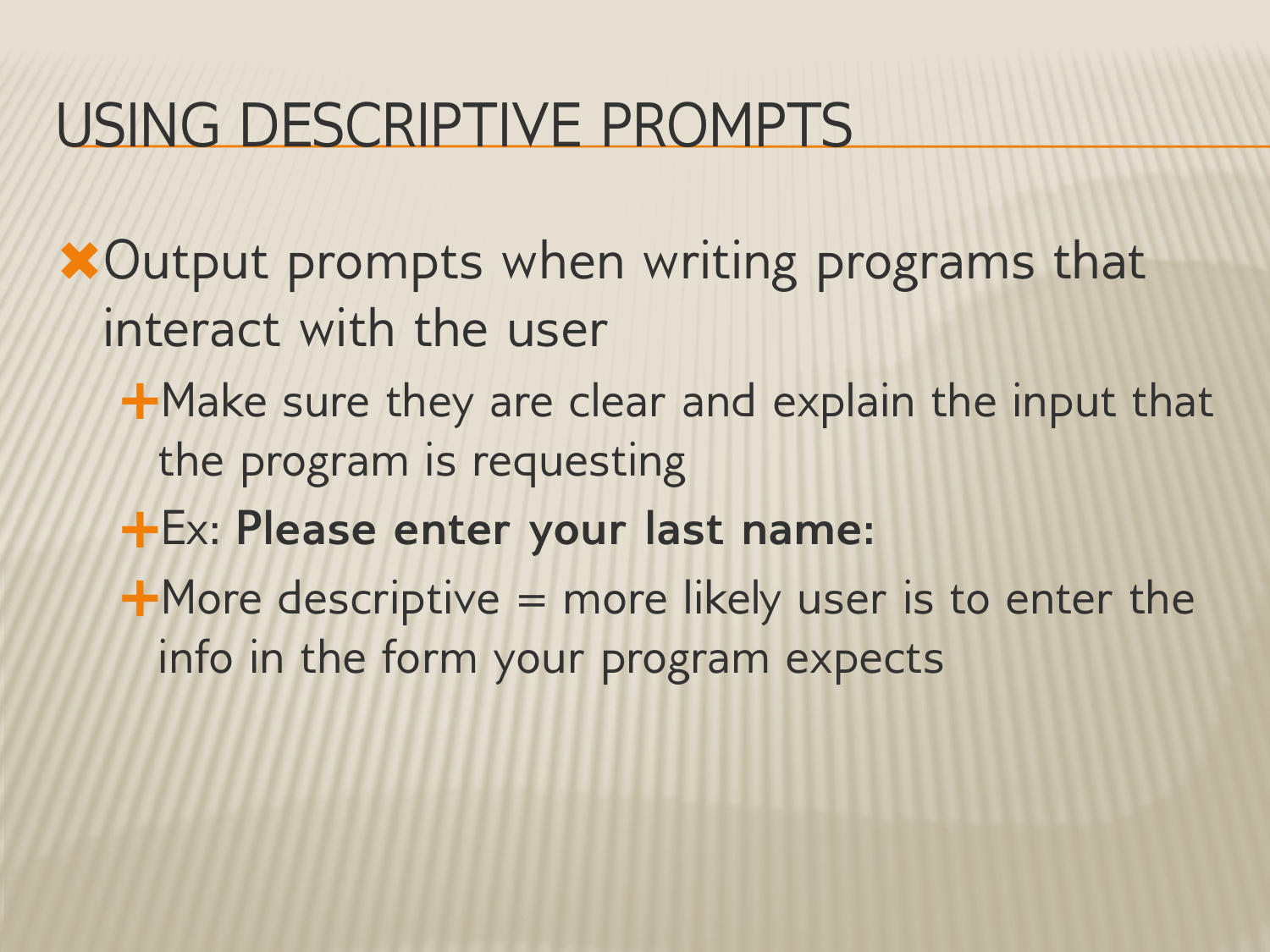

# USING DESCRIPTIVE PROMPTS
Output prompts when writing programs that interact with the user
Make sure they are clear and explain the input that the program is requesting
Ex: Please enter your last name:
More descriptive = more likely user is to enter the info in the form your program expects